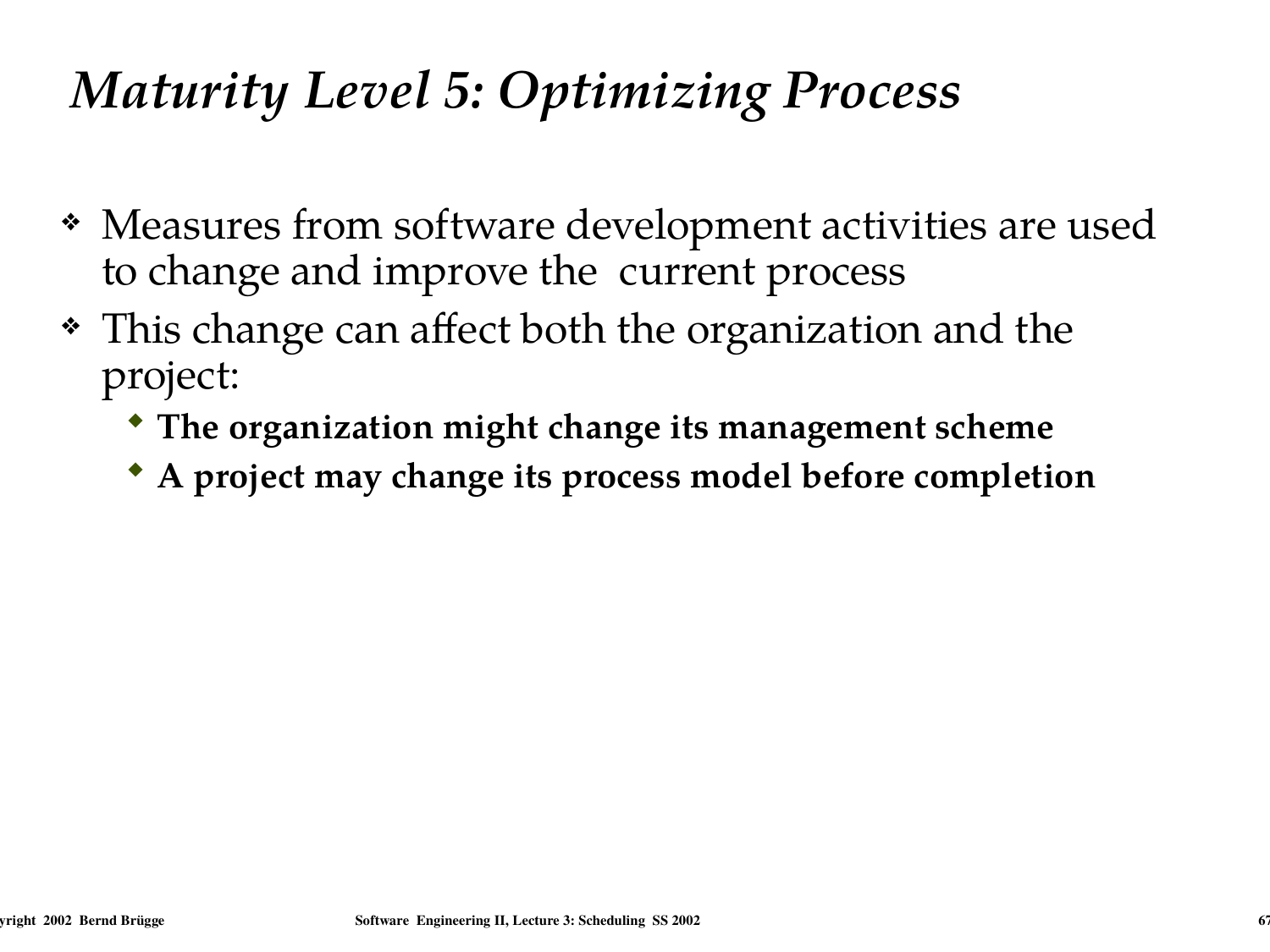

# Maturity Level 5: Optimizing Process
Measures from software development activities are used to change and improve the  current process
This change can affect both the organization and the project:
The organization might change its management scheme
A project may change its process model before completion